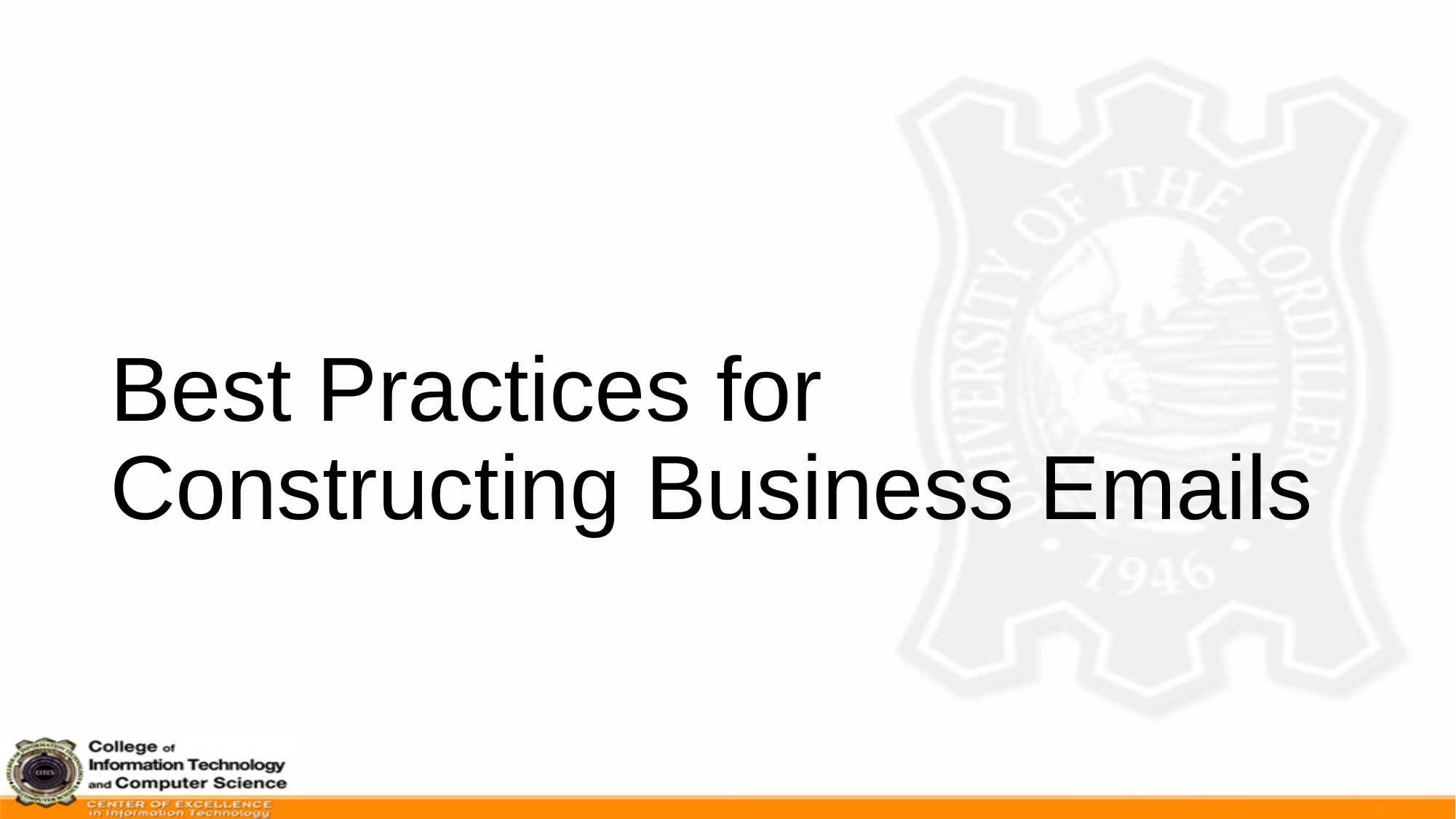

# Best Practices for Constructing Business Emails